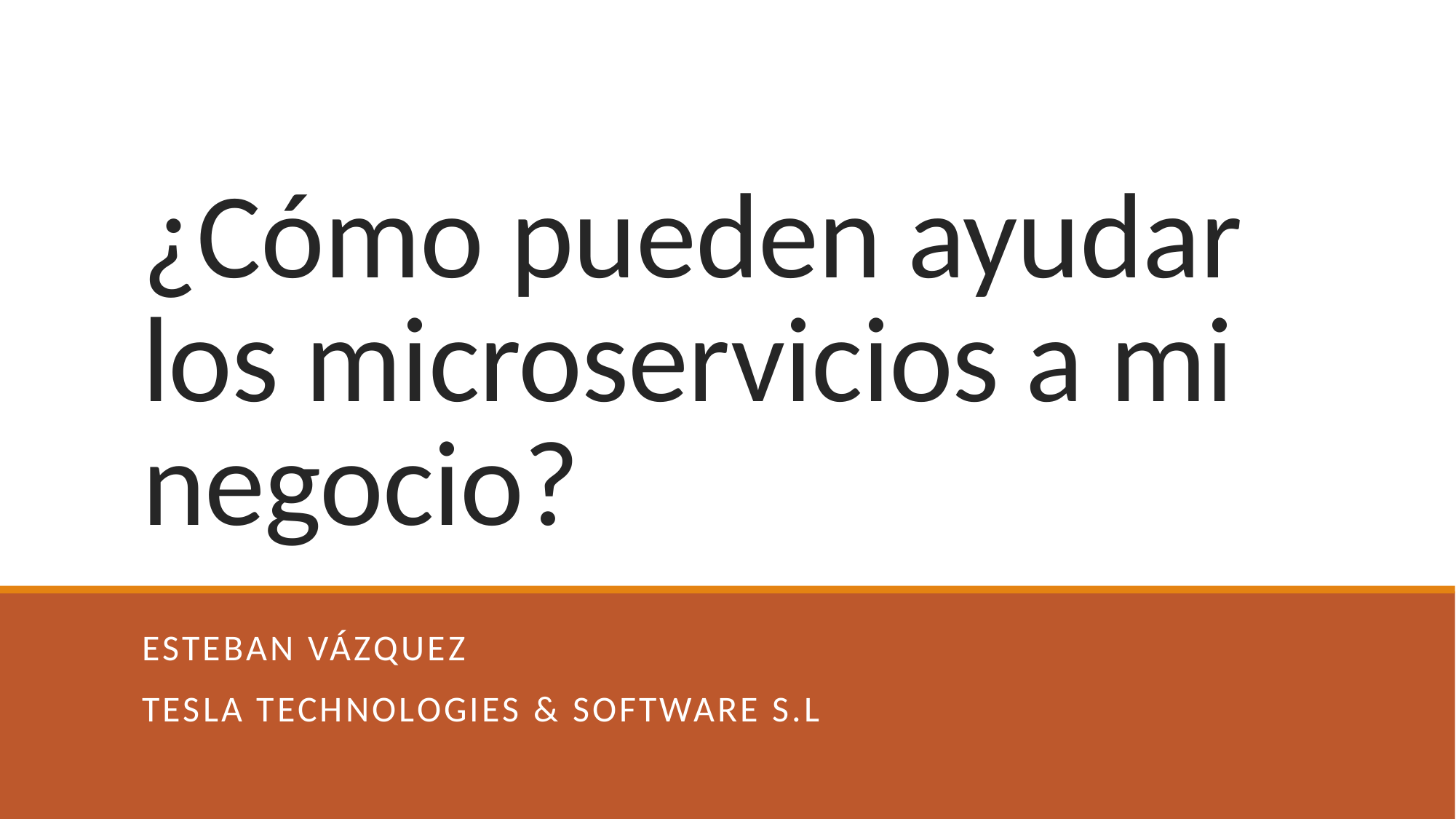

# ¿Cómo pueden ayudar los microservicios a mi negocio?

Esteban Vázquez
Tesla Technologies & Software S.L